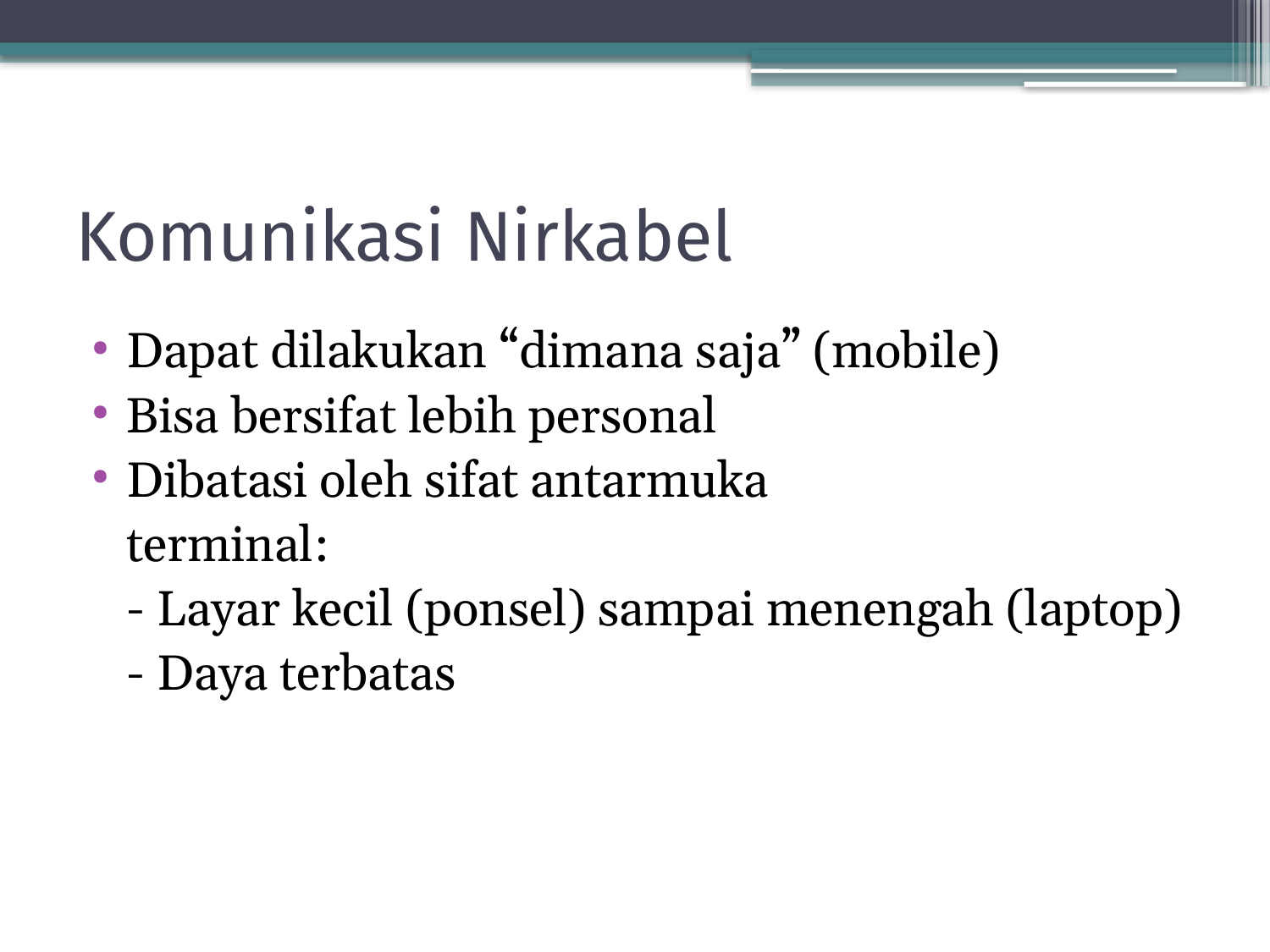

# Komunikasi Nirkabel
Dapat dilakukan “dimana saja” (mobile)
Bisa bersifat lebih personal
Dibatasi oleh sifat antarmuka
   terminal:
	- Layar kecil (ponsel) sampai menengah (laptop)
   - Daya terbatas